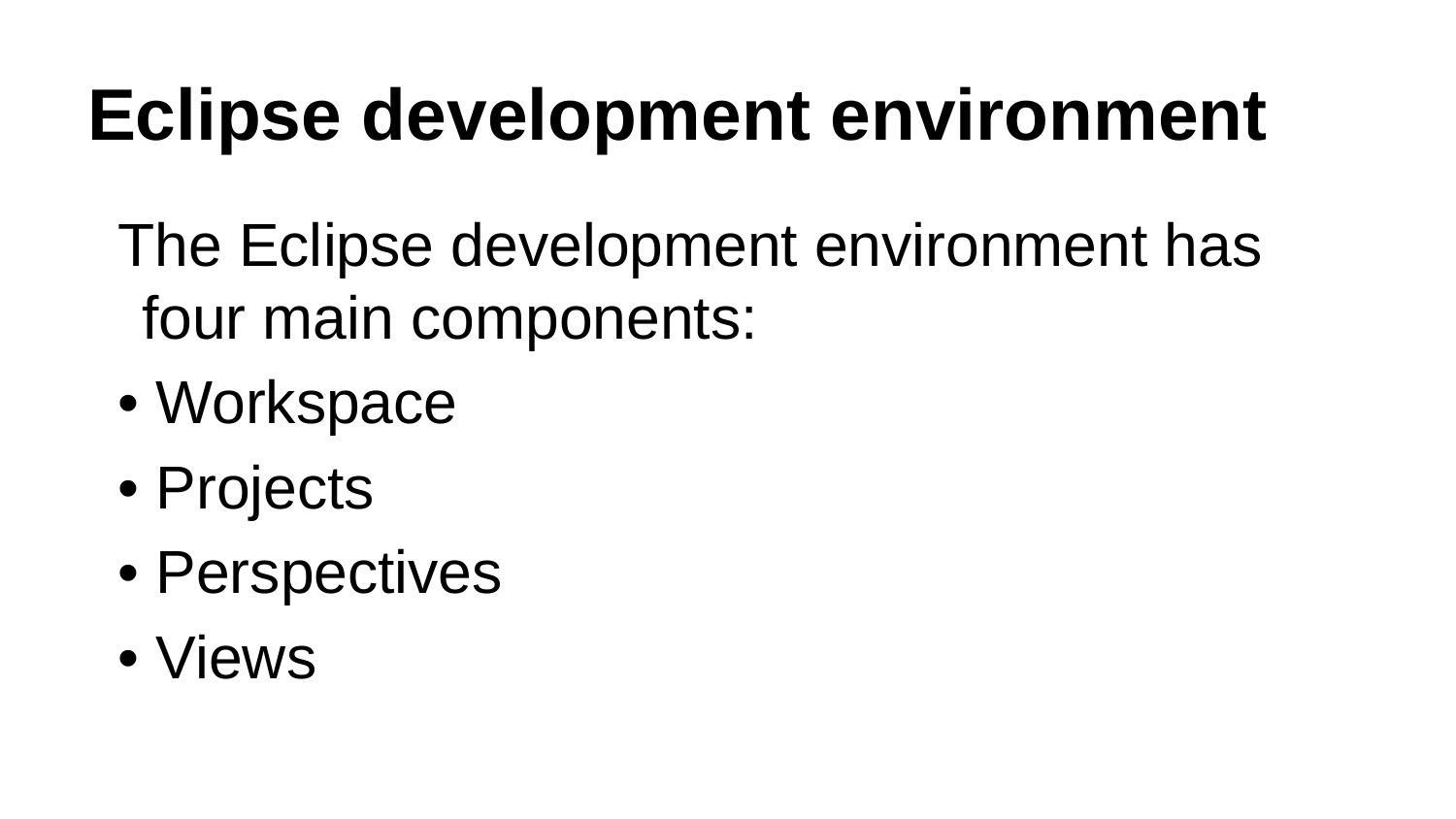

# Eclipse development environment
The Eclipse development environment has four main components:
• Workspace
• Projects
• Perspectives
• Views